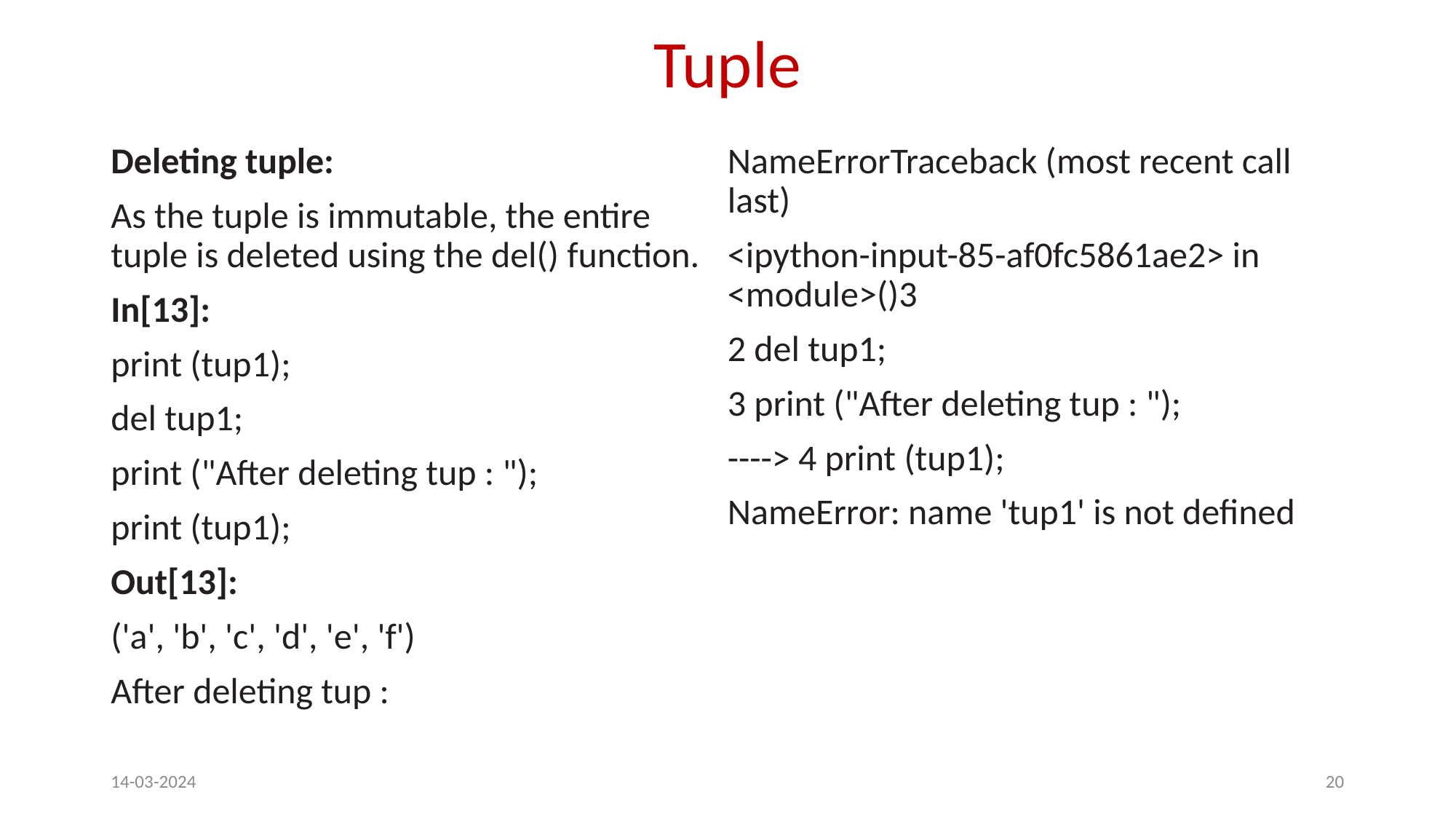

# Tuple
Deleting tuple:
As the tuple is immutable, the entire tuple is deleted using the del() function.
In[13]:
print (tup1);
del tup1;
print ("After deleting tup : ");
print (tup1);
Out[13]:
('a', 'b', 'c', 'd', 'e', 'f')
After deleting tup :
NameErrorTraceback (most recent call last)
<ipython-input-85-af0fc5861ae2> in <module>()3
2 del tup1;
3 print ("After deleting tup : ");
----> 4 print (tup1);
NameError: name 'tup1' is not defined
14-03-2024
20